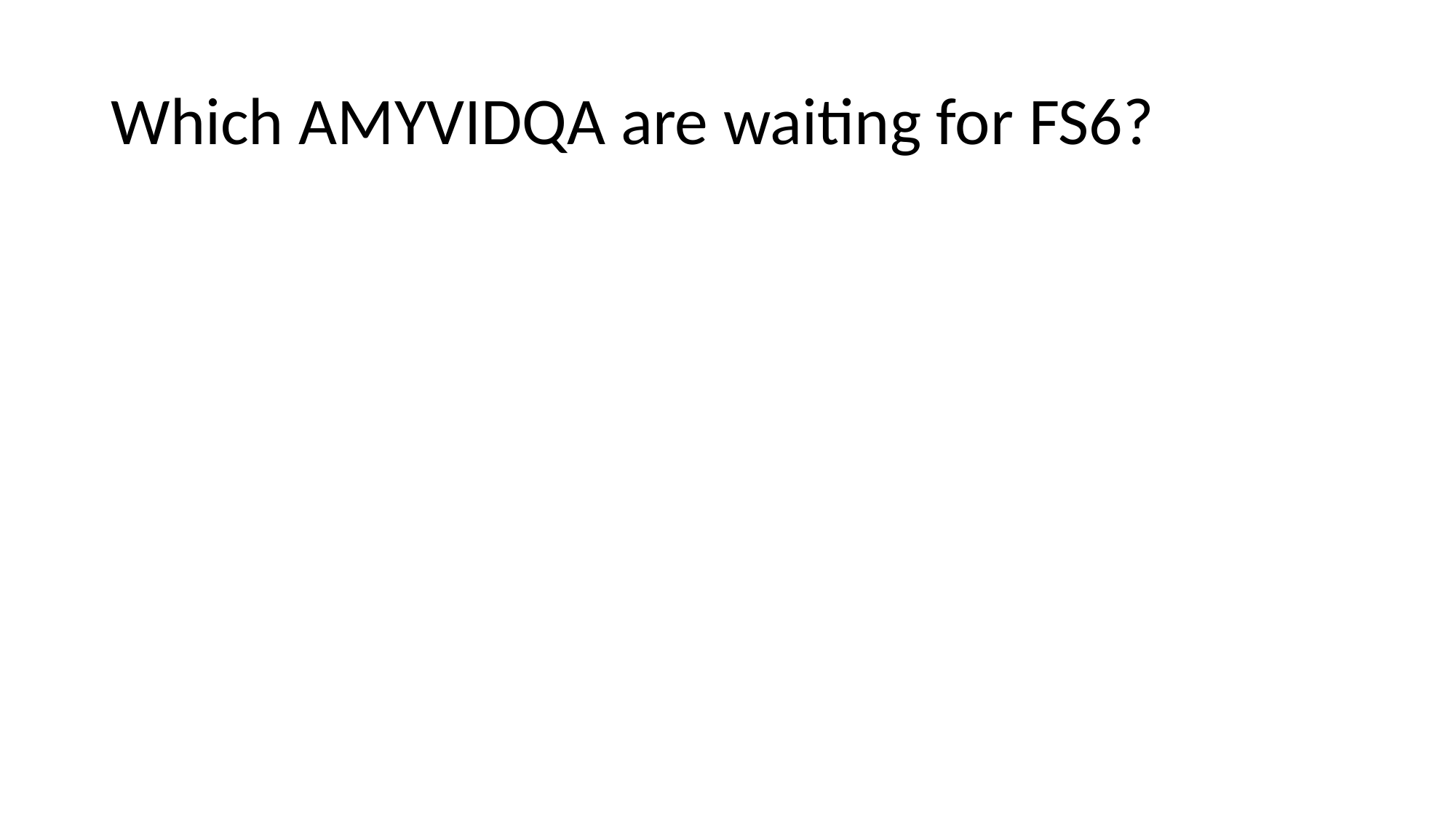

# Which AMYVIDQA are waiting for FS6?